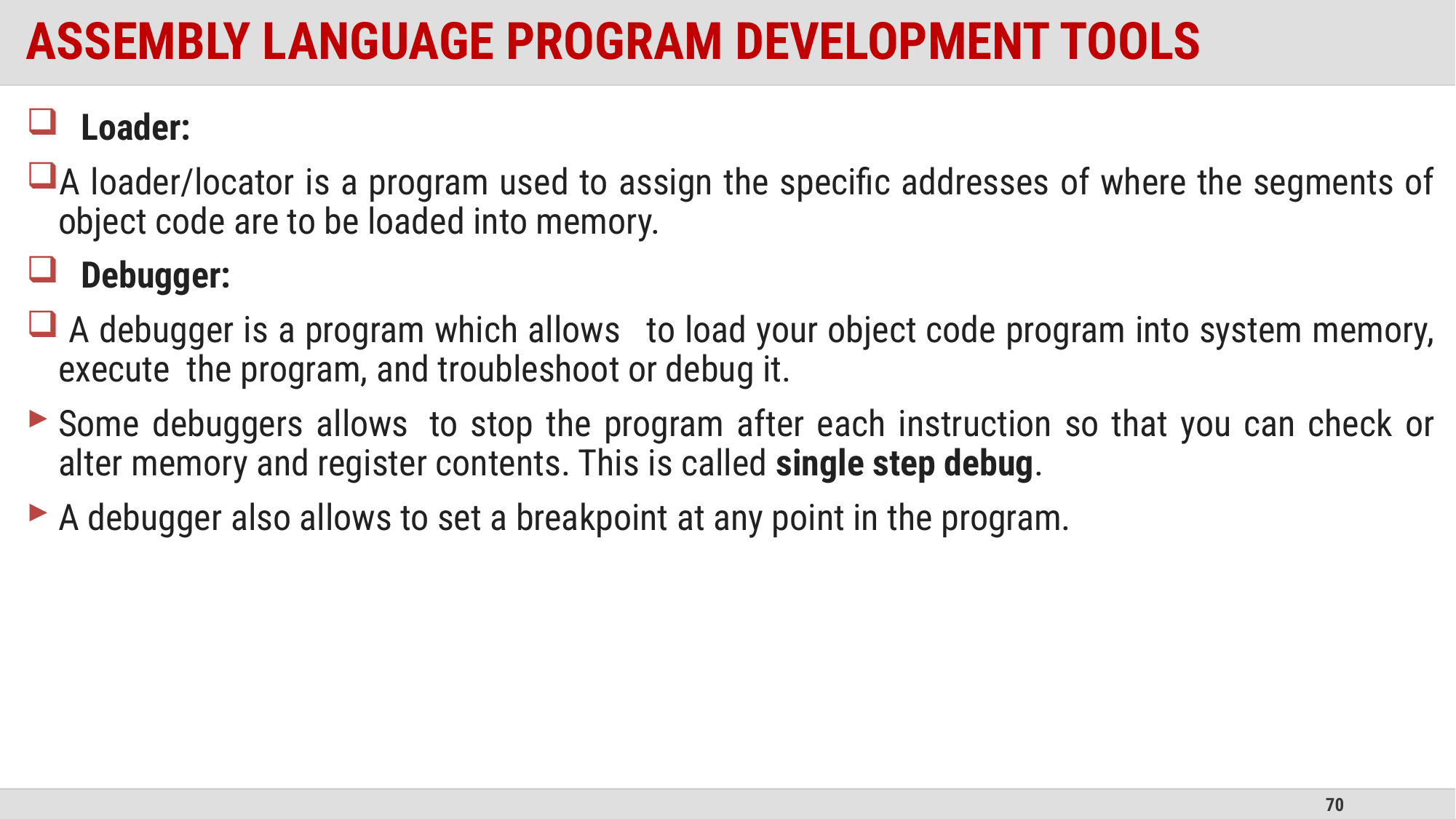

# ASSEMBLY LANGUAGE PROGRAM DEVELOPMENT TOOLS
Loader:
A loader/locator is a program used to assign the specific addresses of where the segments of object code are to be loaded into memory.
Debugger:
 A debugger is a program which allows   to load your object code program into system memory, execute  the program, and troubleshoot or debug it.
Some debuggers allows  to stop the program after each instruction so that you can check or alter memory and register contents. This is called single step debug.
A debugger also allows to set a breakpoint at any point in the program.